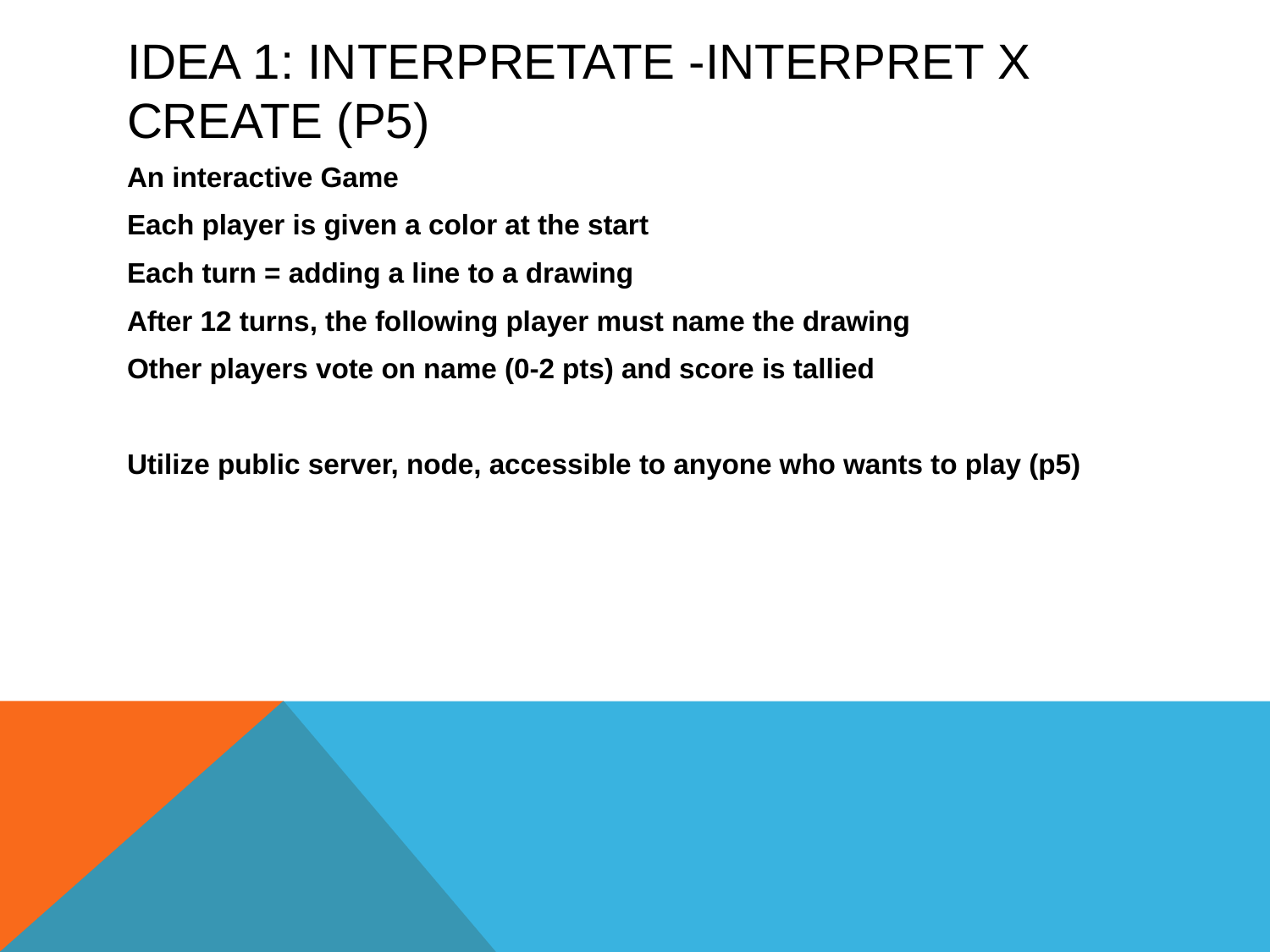

# Idea 1: Interpretate -Interpret X Create (P5)
An interactive Game
Each player is given a color at the start
Each turn = adding a line to a drawing
After 12 turns, the following player must name the drawing
Other players vote on name (0-2 pts) and score is tallied

Utilize public server, node, accessible to anyone who wants to play (p5)